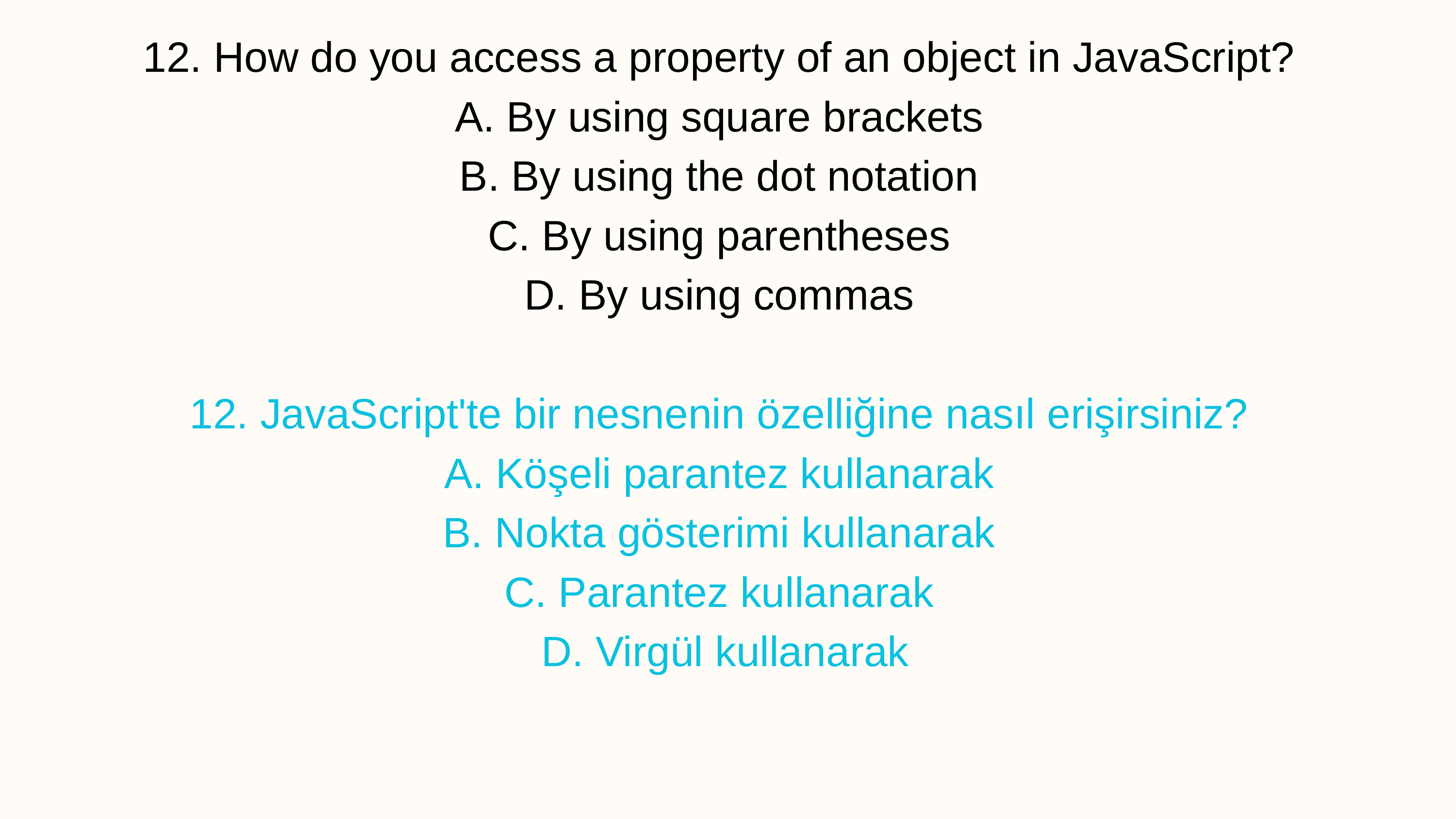

12. How do you access a property of an object in JavaScript?
A. By using square brackets
B. By using the dot notation
C. By using parentheses
D. By using commas

12. JavaScript'te bir nesnenin özelliğine nasıl erişirsiniz?
A. Köşeli parantez kullanarak
 B. Nokta gösterimi kullanarak
C. Parantez kullanarak
 D. Virgül kullanarak